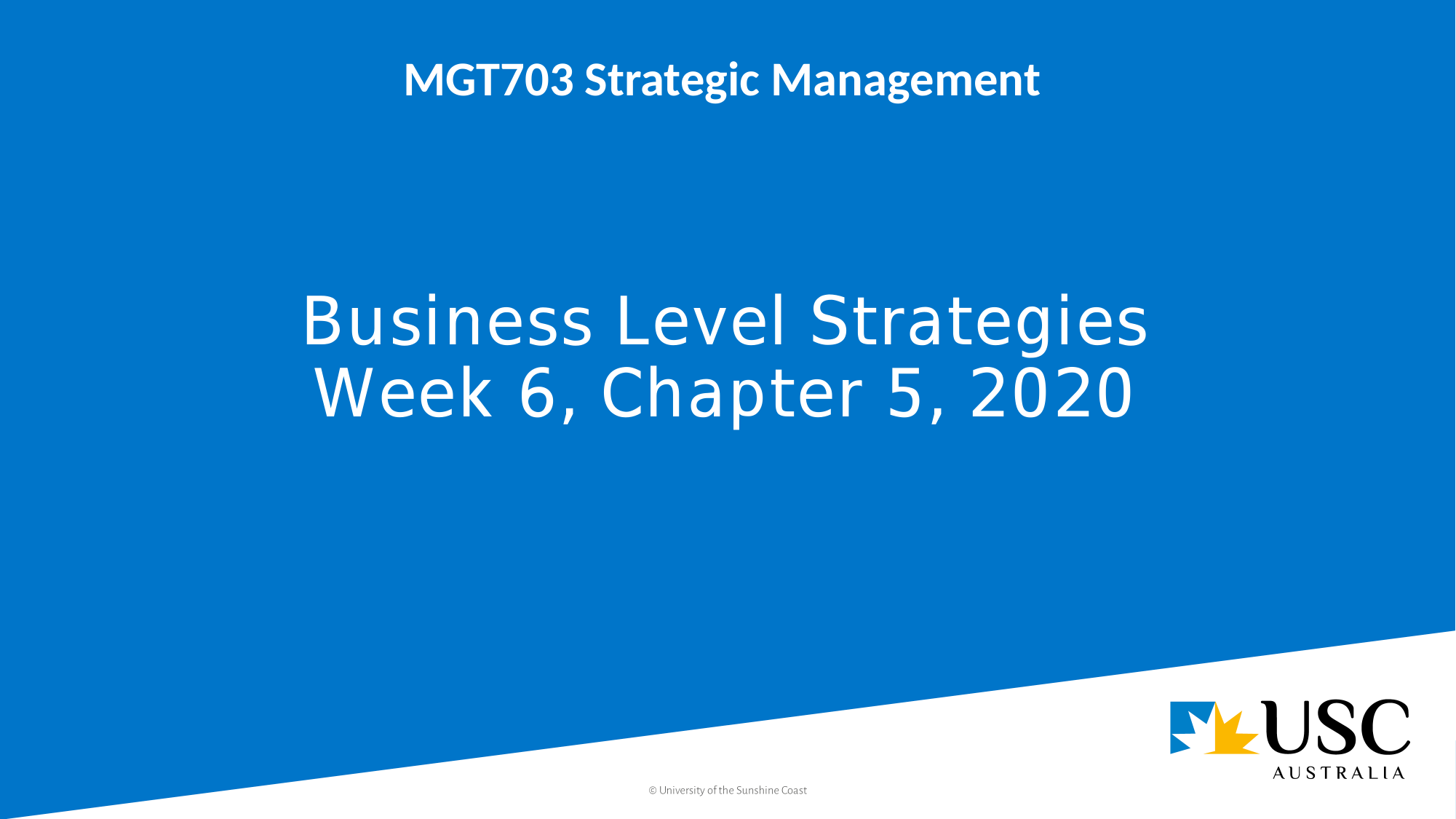

MGT703 Strategic Management
# Business Level Strategies Week 6, Chapter 5, 2020